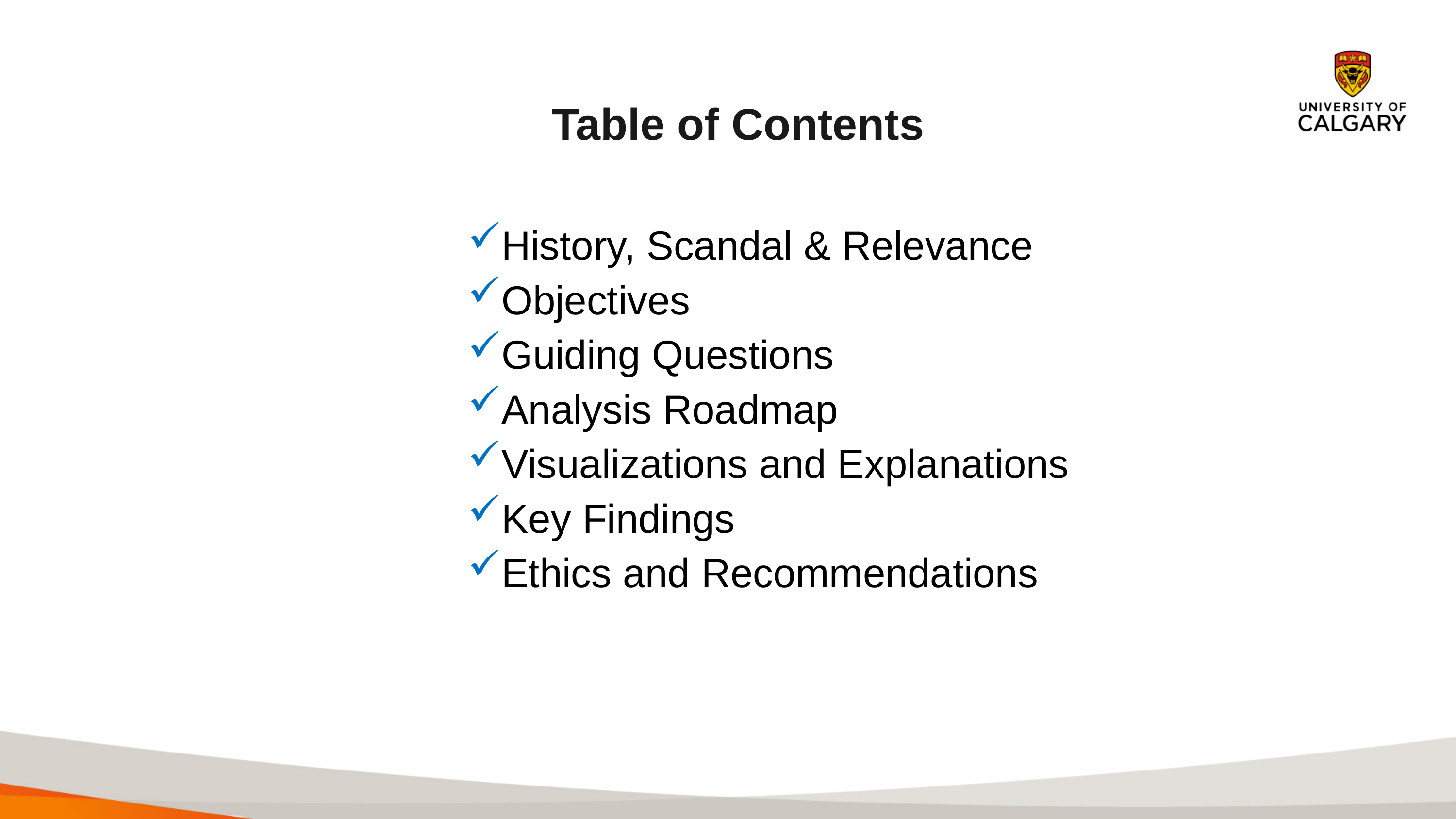

Table of Contents
History, Scandal & Relevance
Objectives
Guiding Questions
Analysis Roadmap
Visualizations and Explanations
Key Findings
Ethics and Recommendations